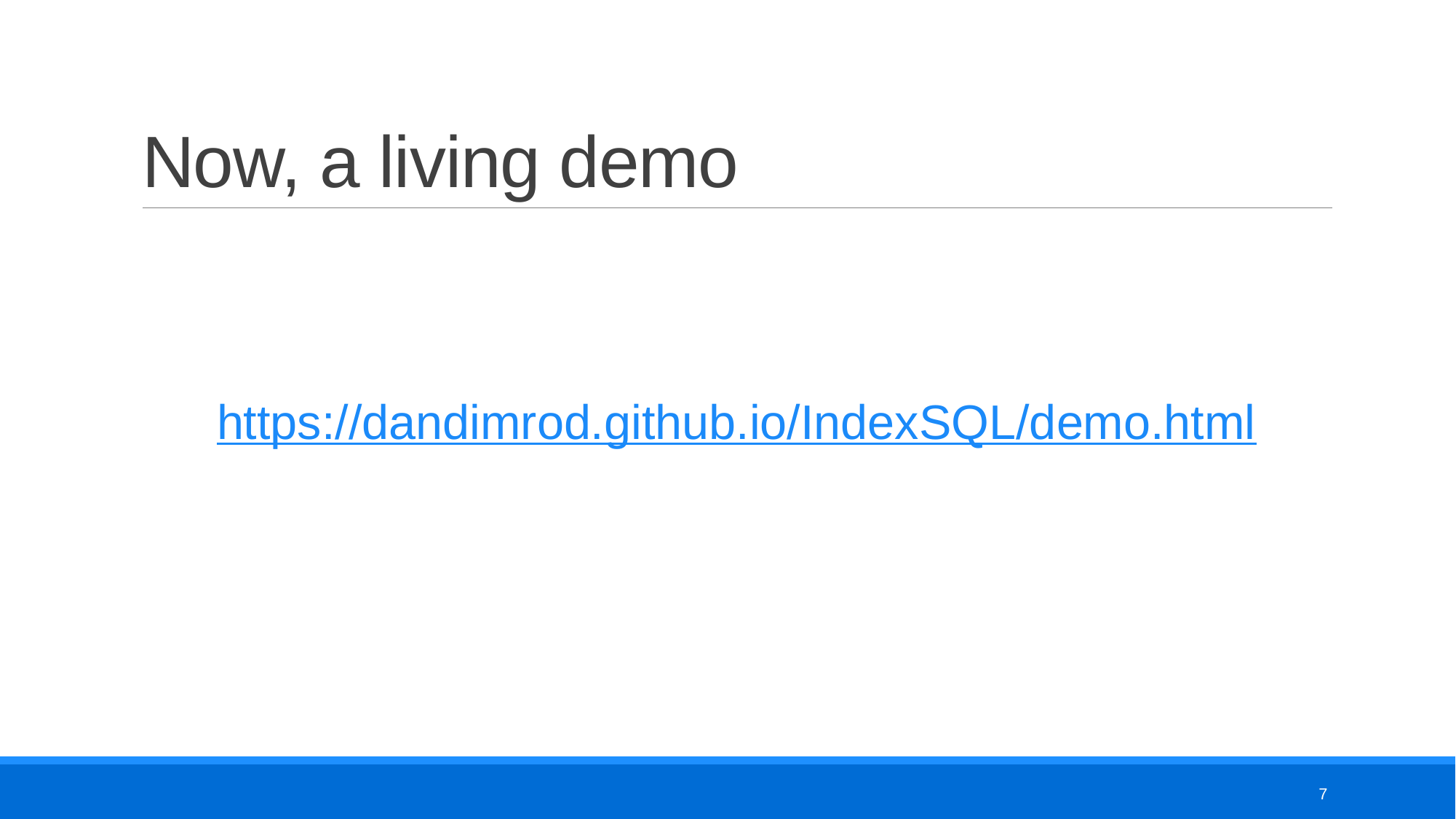

# Now, a living demo
https://dandimrod.github.io/IndexSQL/demo.html

7